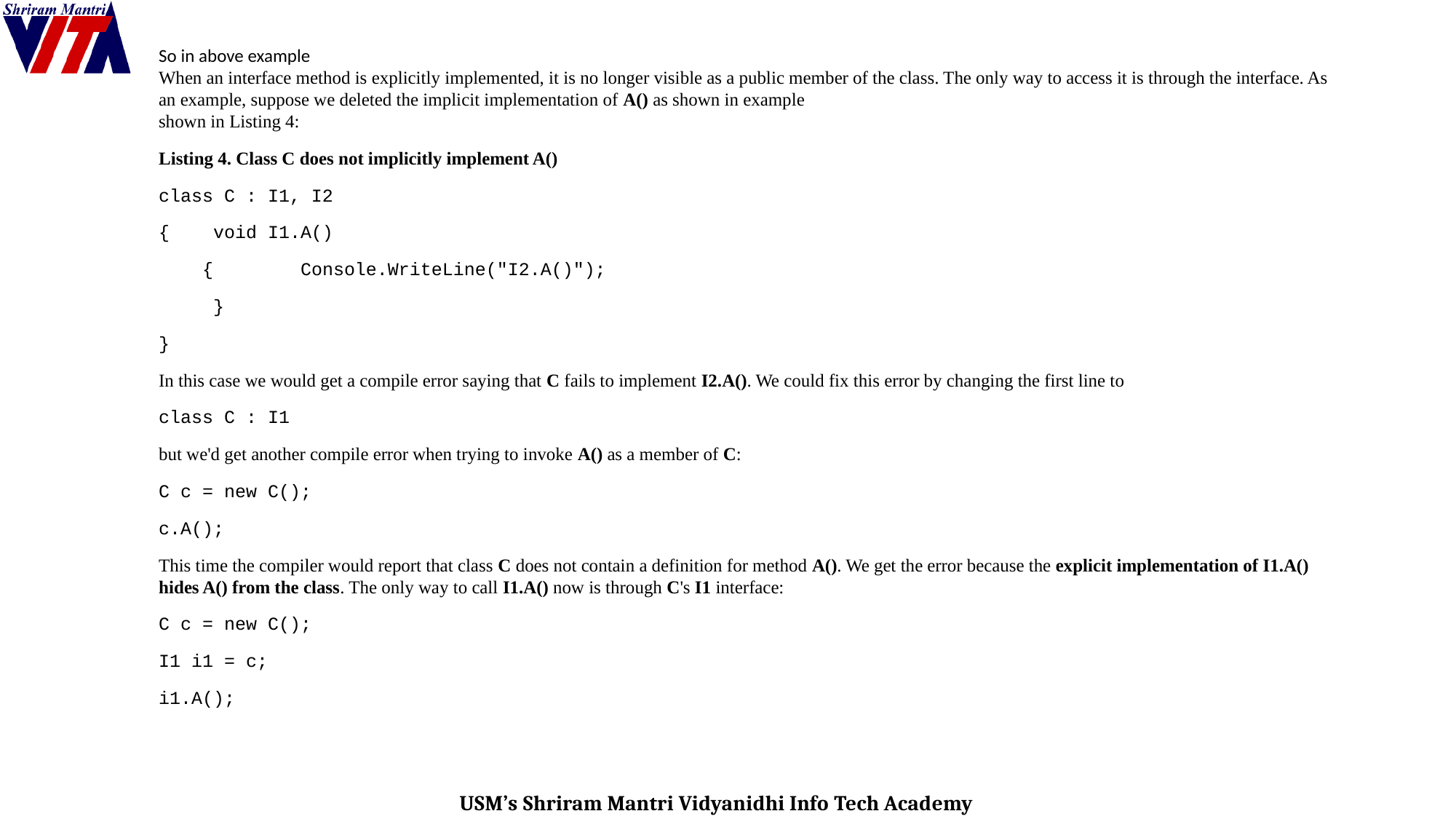

So in above example
When an interface method is explicitly implemented, it is no longer visible as a public member of the class. The only way to access it is through the interface. As an example, suppose we deleted the implicit implementation of A() as shown in example
shown in Listing 4:
Listing 4. Class C does not implicitly implement A()
class C : I1, I2
{    void I1.A()
    {        Console.WriteLine("I2.A()");
     }
}
In this case we would get a compile error saying that C fails to implement I2.A(). We could fix this error by changing the first line to
class C : I1
but we'd get another compile error when trying to invoke A() as a member of C:
C c = new C();
c.A();
This time the compiler would report that class C does not contain a definition for method A(). We get the error because the explicit implementation of I1.A() hides A() from the class. The only way to call I1.A() now is through C's I1 interface:
C c = new C();
I1 i1 = c;
i1.A();